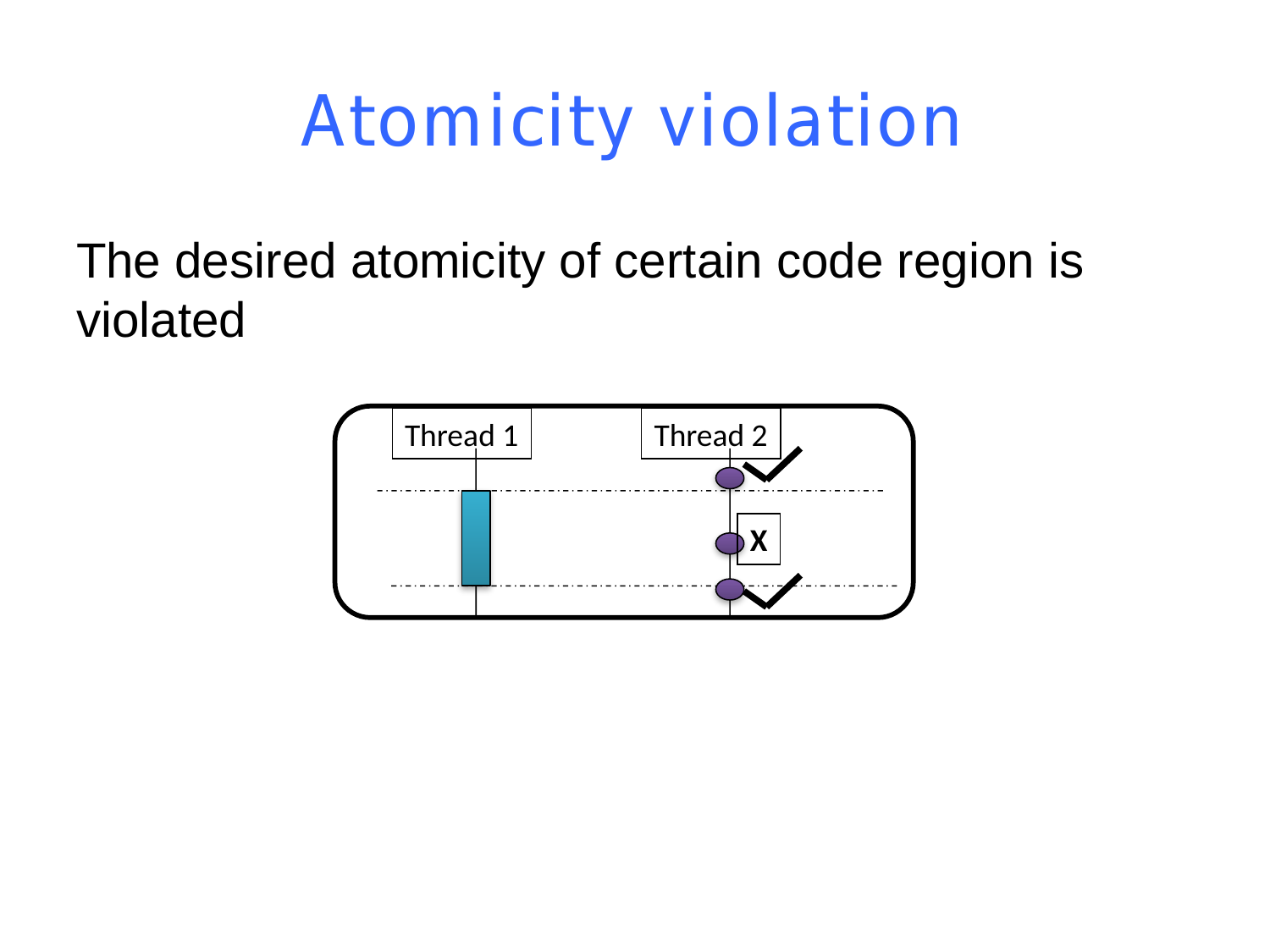

# Atomicity violation
The desired atomicity of certain code region is violated

Thread 1
Thread 2

X